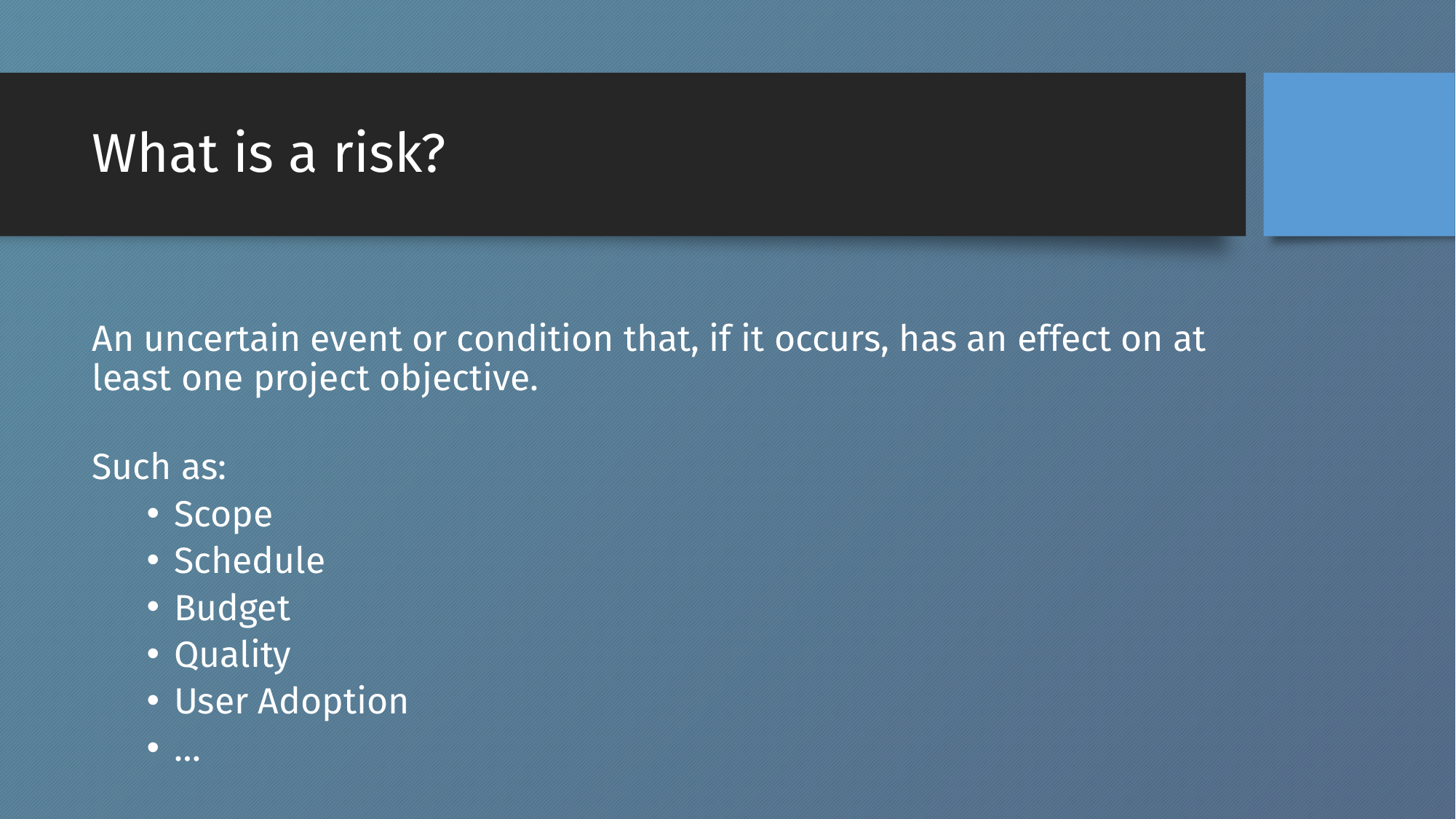

# What is a risk?

An uncertain event or condition that, if it occurs, has an effect on at least one project objective.

Such as:
Scope
Schedule
Budget
Quality
User Adoption
…